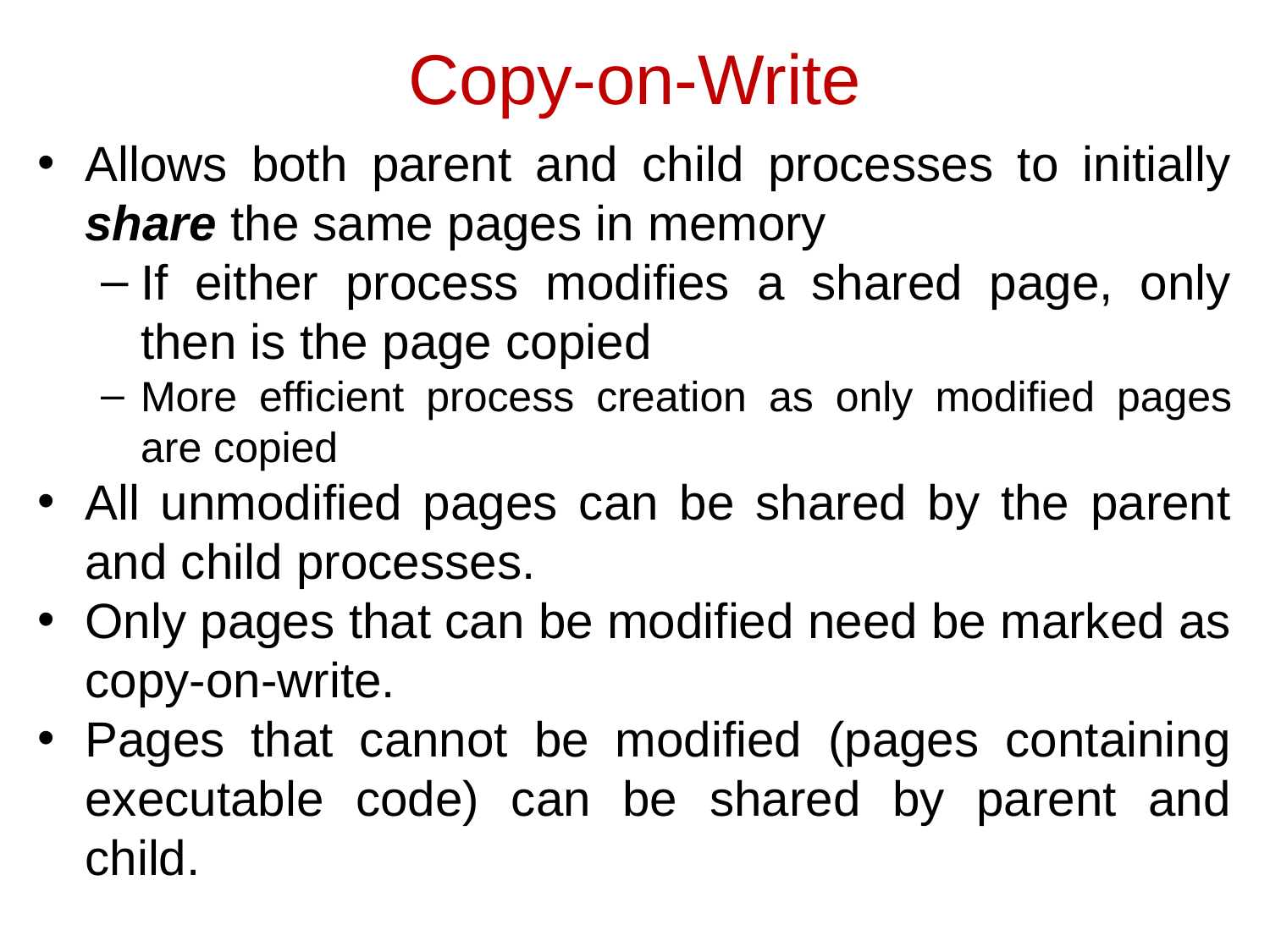

Copy-on-Write
Allows both parent and child processes to initially share the same pages in memory
If either process modifies a shared page, only then is the page copied
More efficient process creation as only modified pages are copied
All unmodified pages can be shared by the parent and child processes.
Only pages that can be modified need be marked as copy-on-write.
Pages that cannot be modified (pages containing executable code) can be shared by parent and child.